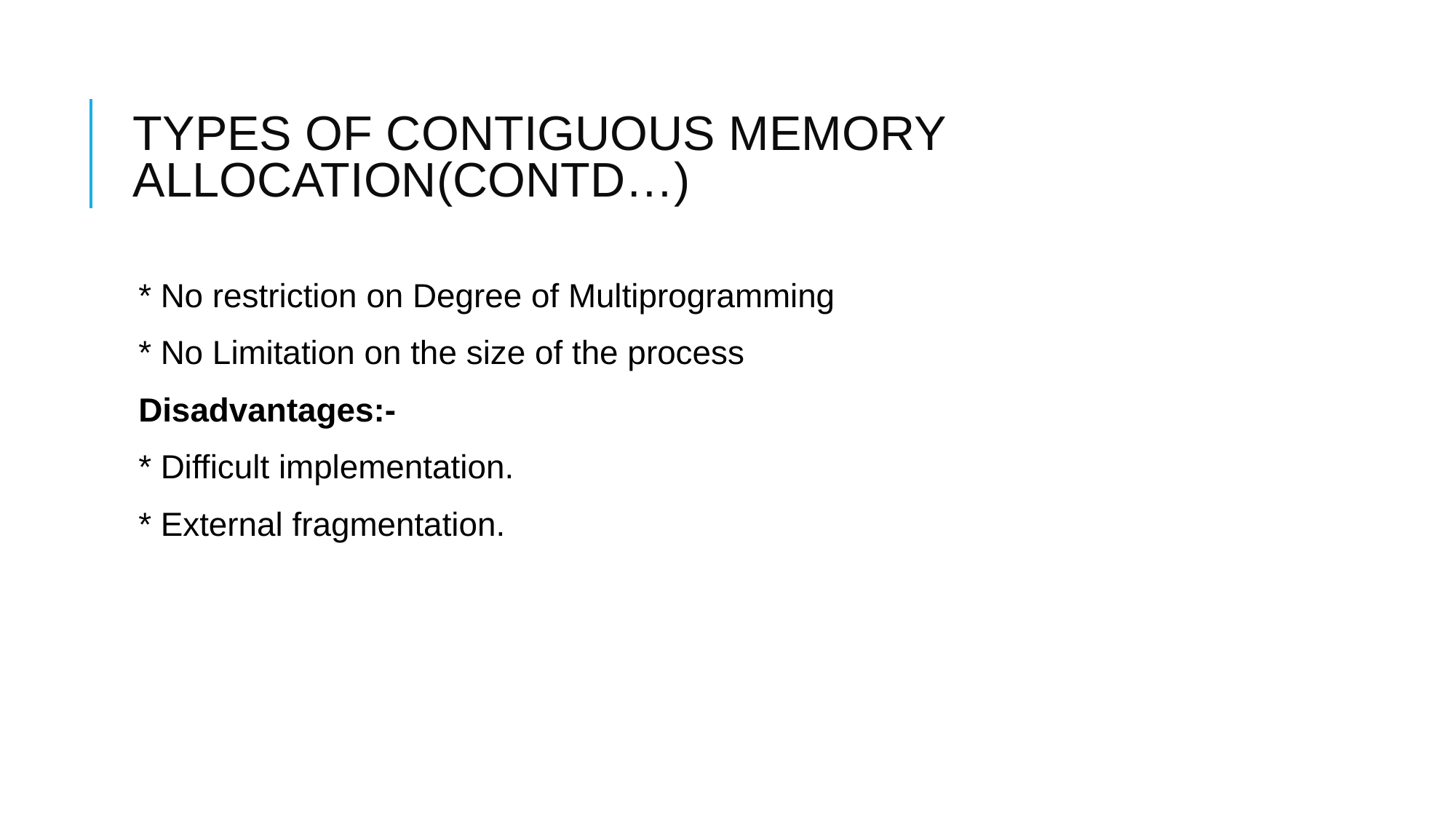

# TYPES OF CONTIGUOUS MEMORY ALLOCATION(CONTD…)
* No restriction on Degree of Multiprogramming
* No Limitation on the size of the process
Disadvantages:-
* Difficult implementation.
* External fragmentation.